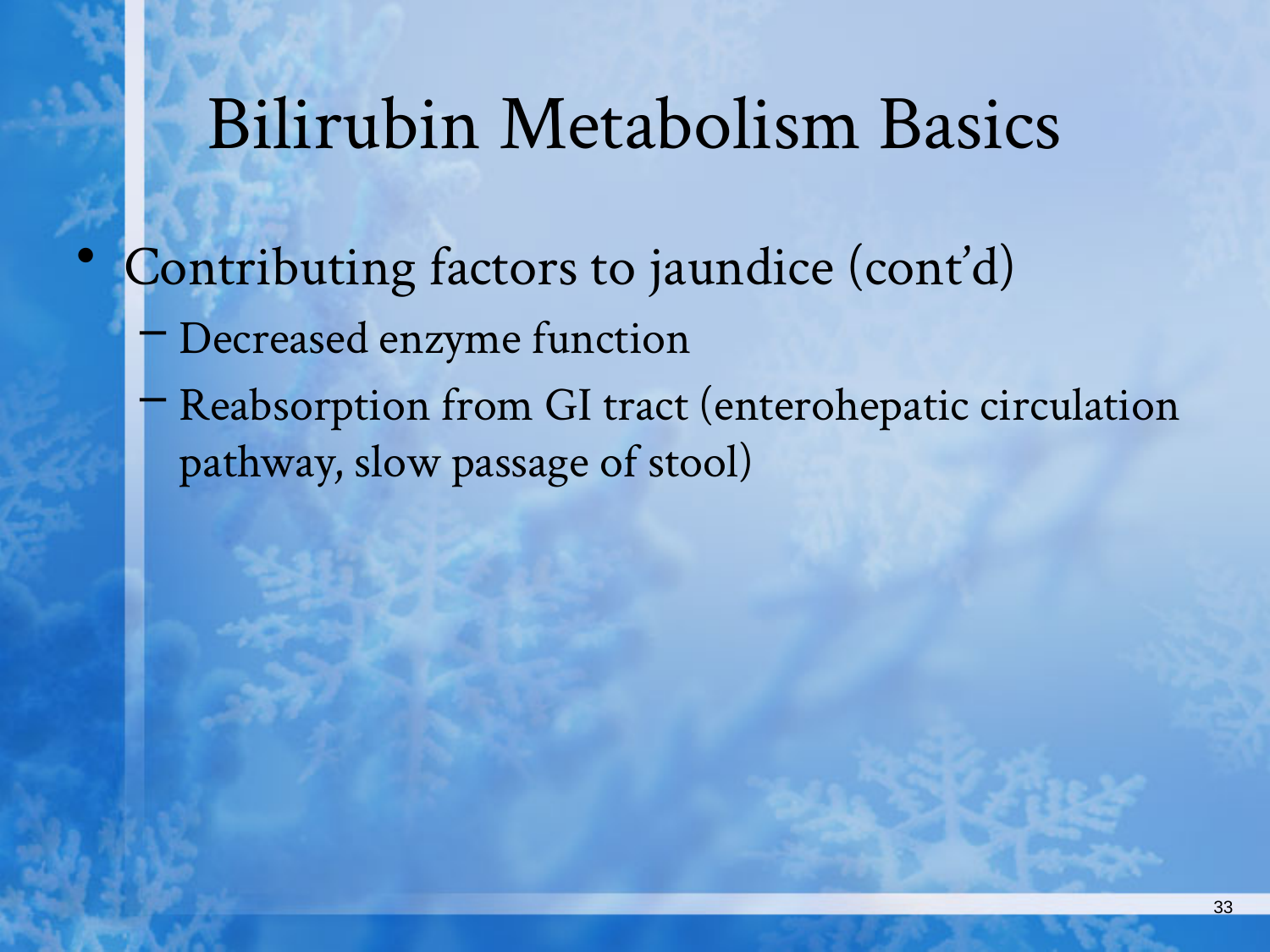

# Bilirubin Metabolism Basics
Contributing factors to jaundice (cont’d)
Decreased enzyme function
Reabsorption from GI tract (enterohepatic circulation pathway, slow passage of stool)

33